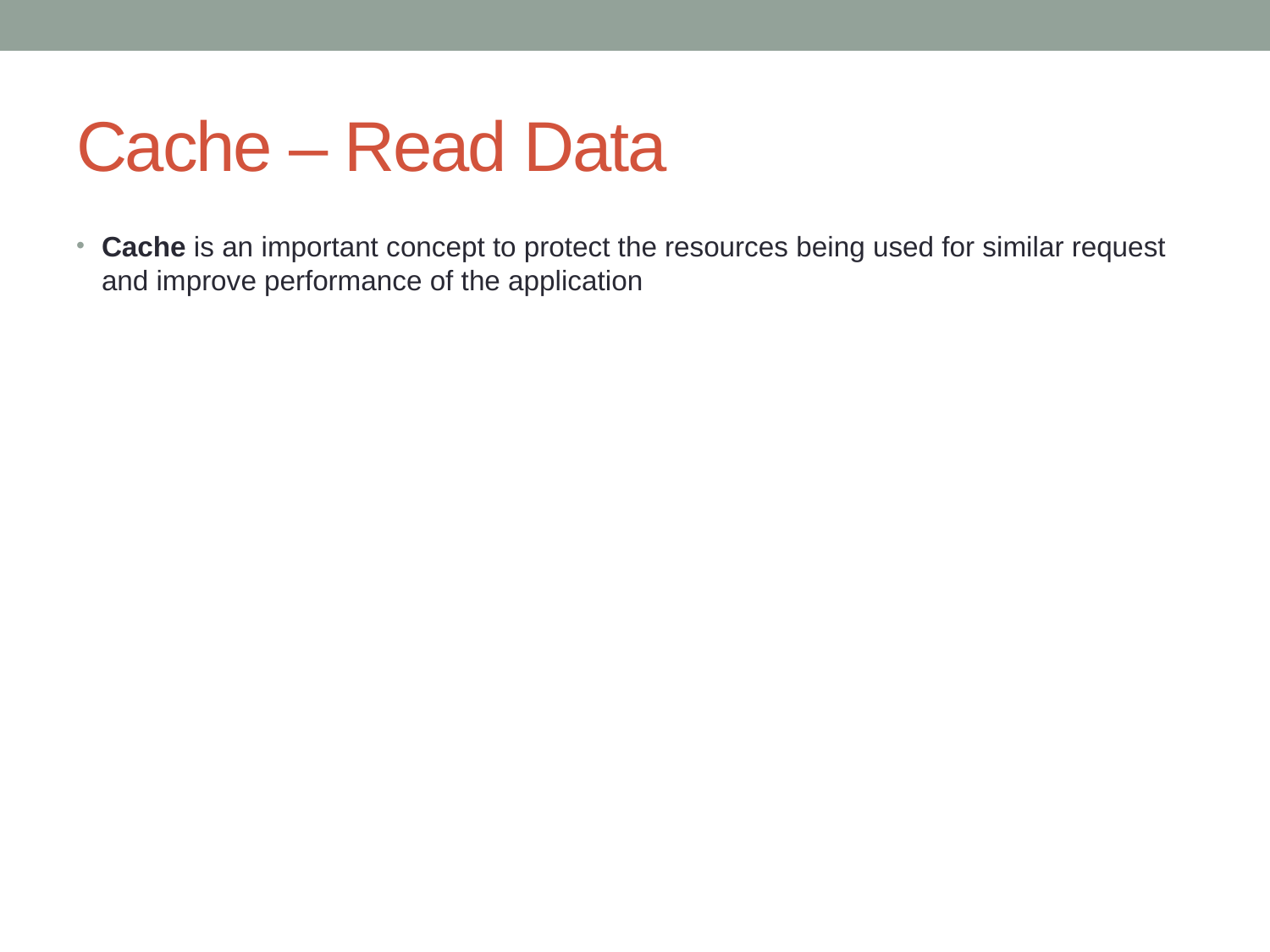

# Cache – Read Data
Cache is an important concept to protect the resources being used for similar request and improve performance of the application